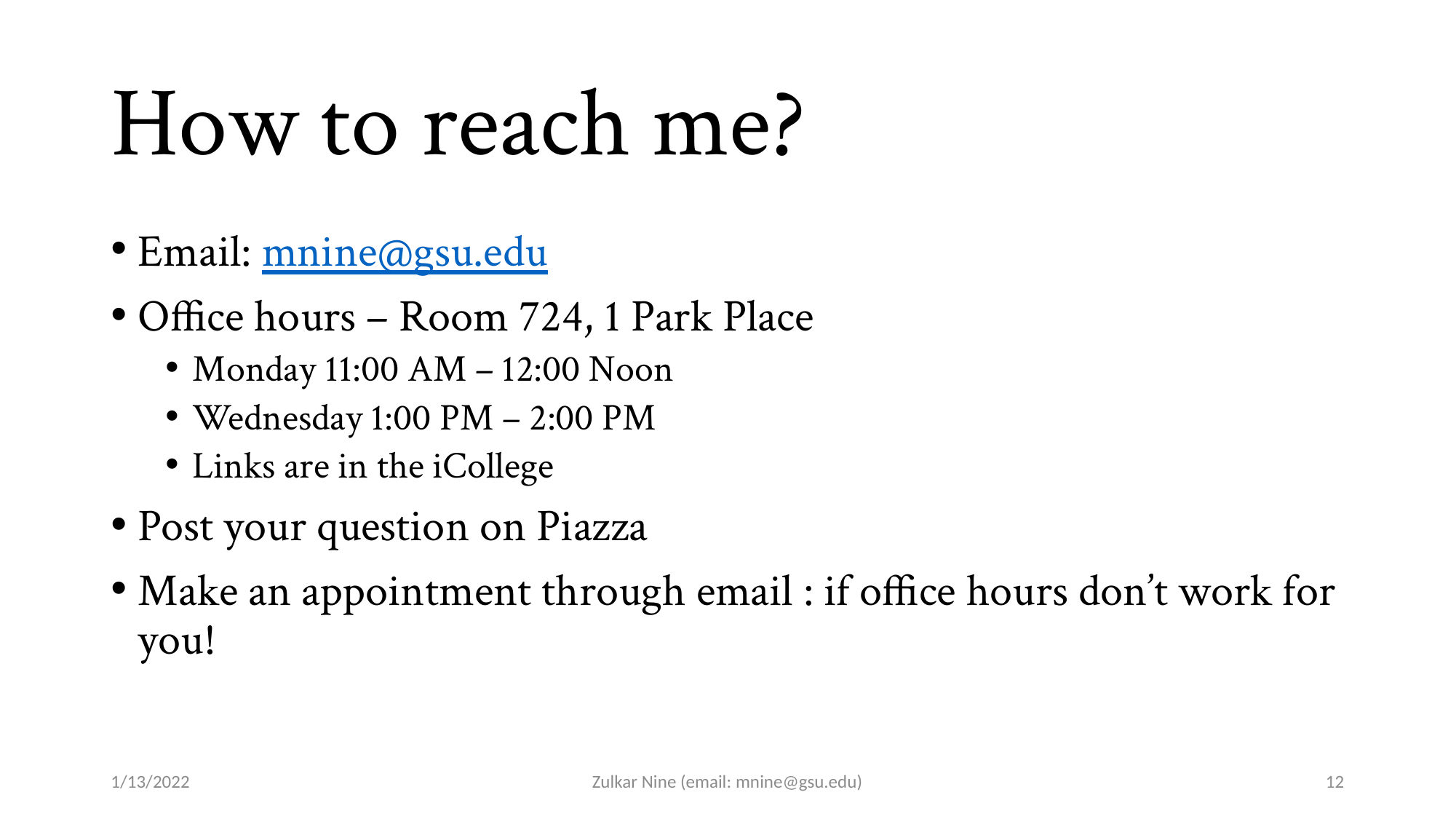

# How to reach me?
Email: mnine@gsu.edu
Office hours – Room 724, 1 Park Place
Monday 11:00 AM – 12:00 Noon
Wednesday 1:00 PM – 2:00 PM
Links are in the iCollege
Post your question on Piazza
Make an appointment through email : if office hours don’t work for you!

1/13/2022
Zulkar Nine (email: mnine@gsu.edu)
12